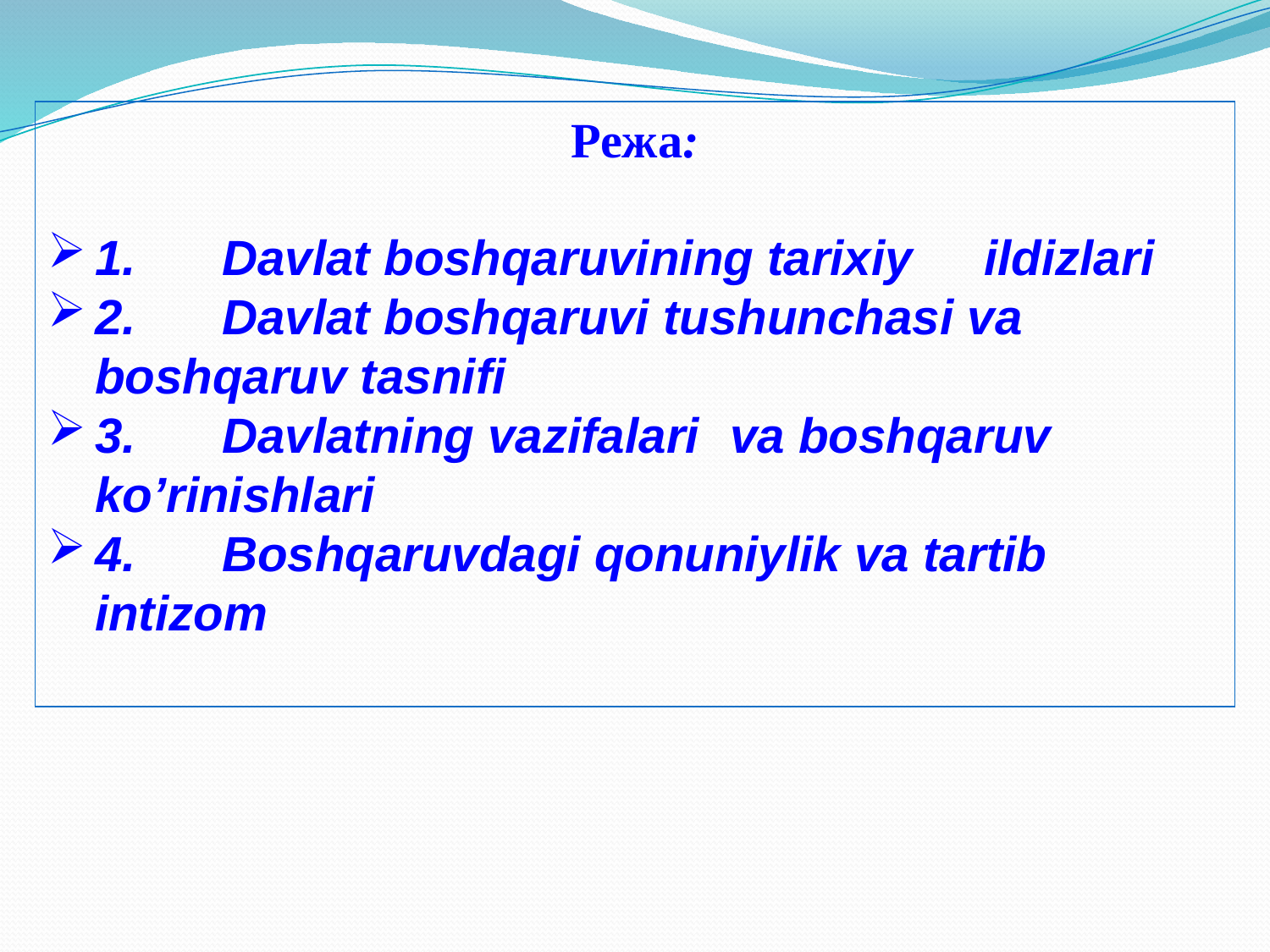

Режа:

1.	Davlat boshqaruvining tarixiy	ildizlari
2.	Davlat boshqaruvi tushunchasi va boshqaruv tasnifi
3.	Davlatning vazifalari	va boshqaruv ko’rinishlari
4.	Boshqaruvdagi qonuniylik va tartib intizom